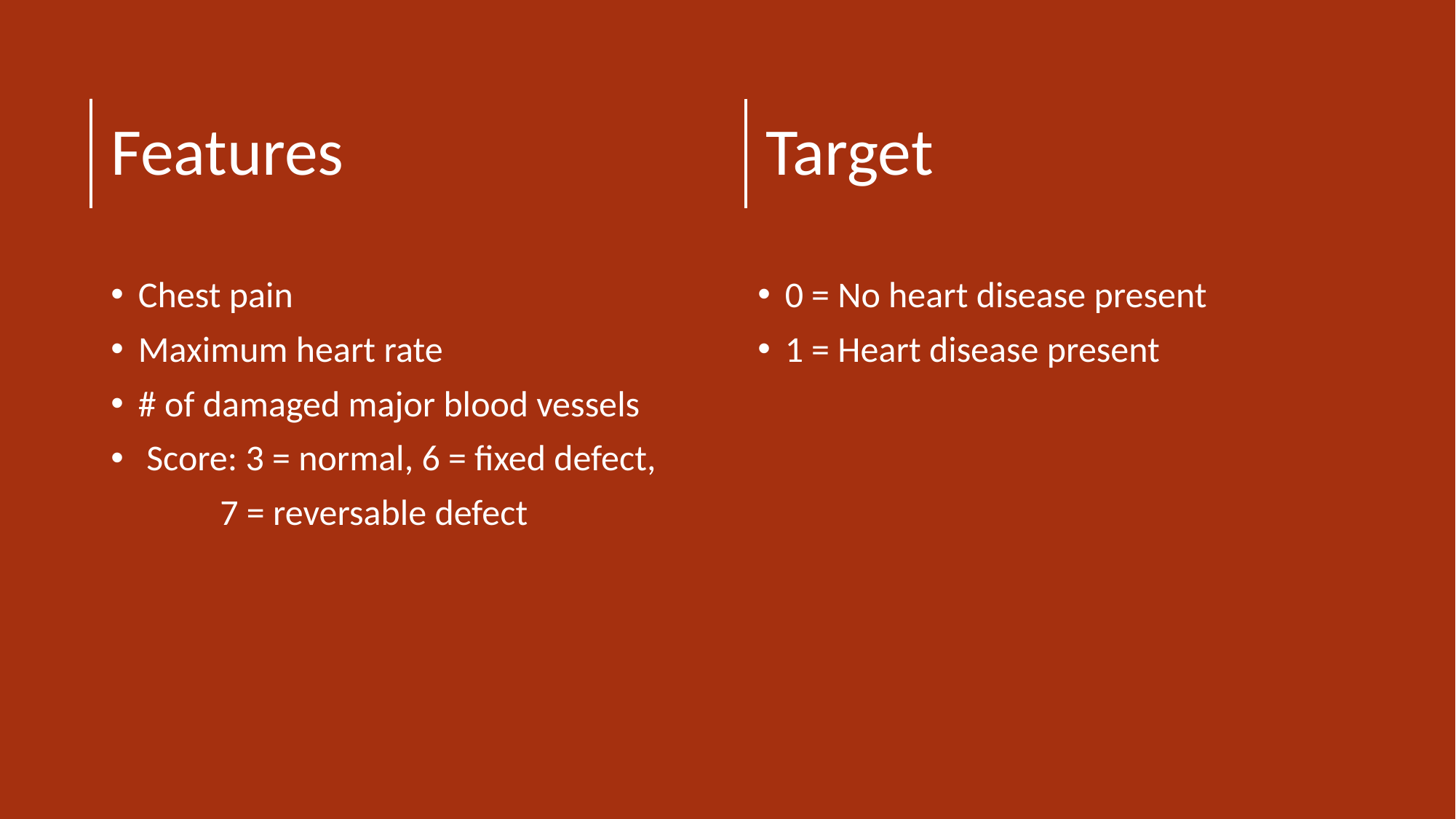

# Features				Target
Chest pain
Maximum heart rate
# of damaged major blood vessels
 Score: 3 = normal, 6 = fixed defect,
	7 = reversable defect
0 = No heart disease present
1 = Heart disease present